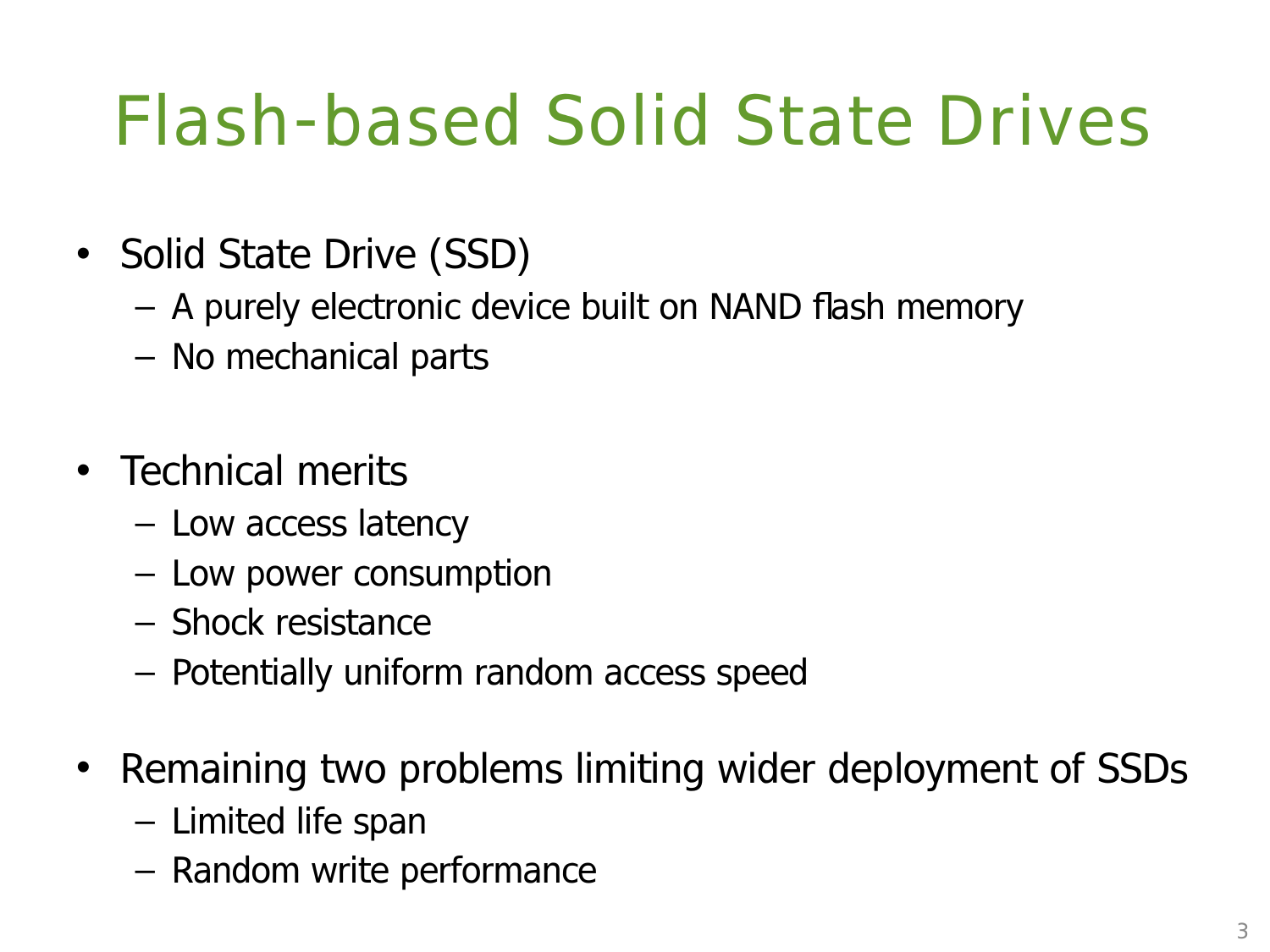

# Flash-based Solid State Drives
Solid State Drive (SSD)
A purely electronic device built on NAND flash memory
No mechanical parts

Technical merits
Low access latency
Low power consumption
Shock resistance
Potentially uniform random access speed
Remaining two problems limiting wider deployment of SSDs
Limited life span
Random write performance
3